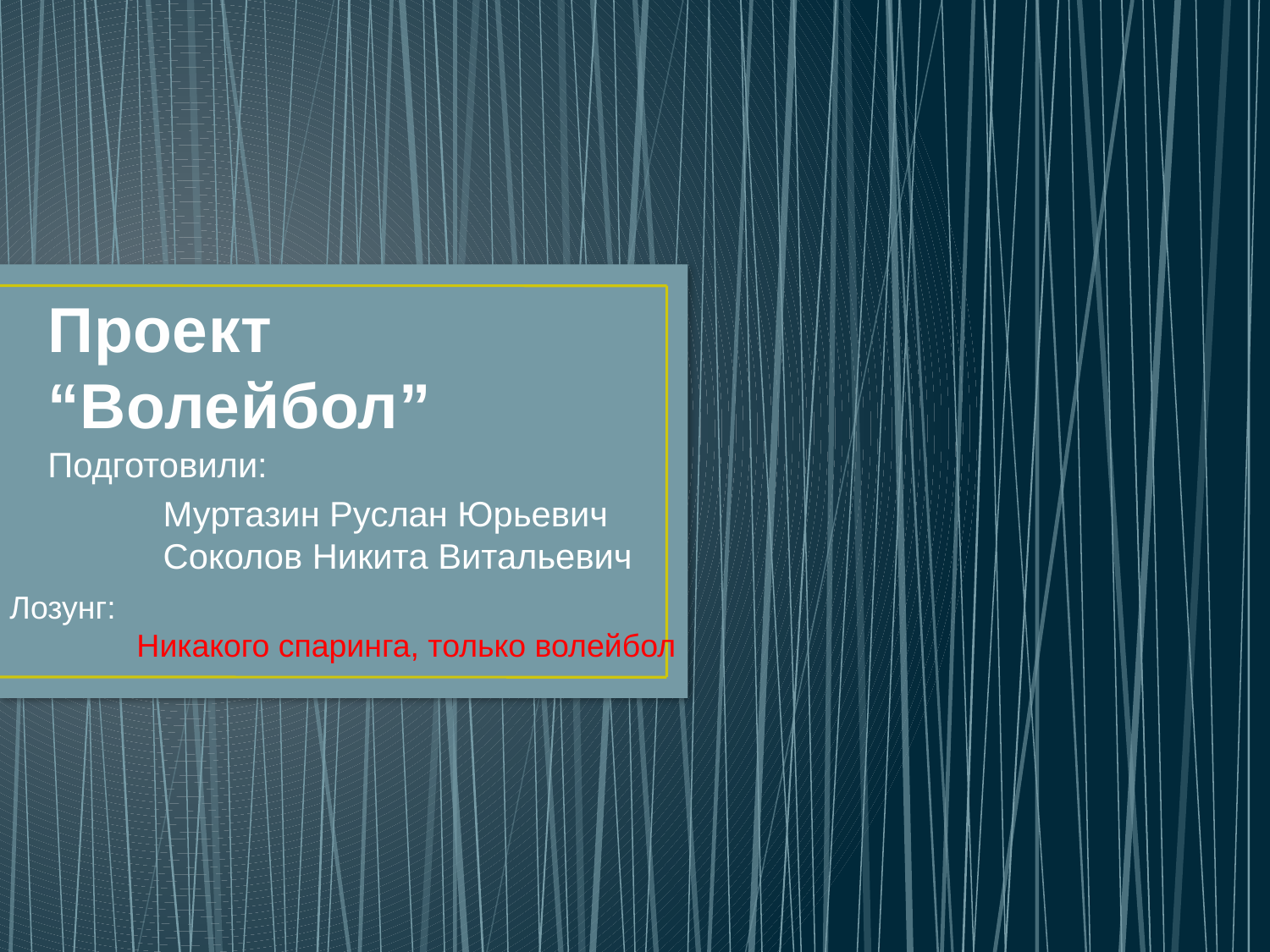

# Проект “Волейбол”
Подготовили:
	Муртазин Руслан Юрьевич
	Соколов Никита Витальевич
Лозунг:
	Никакого спаринга, только волейбол